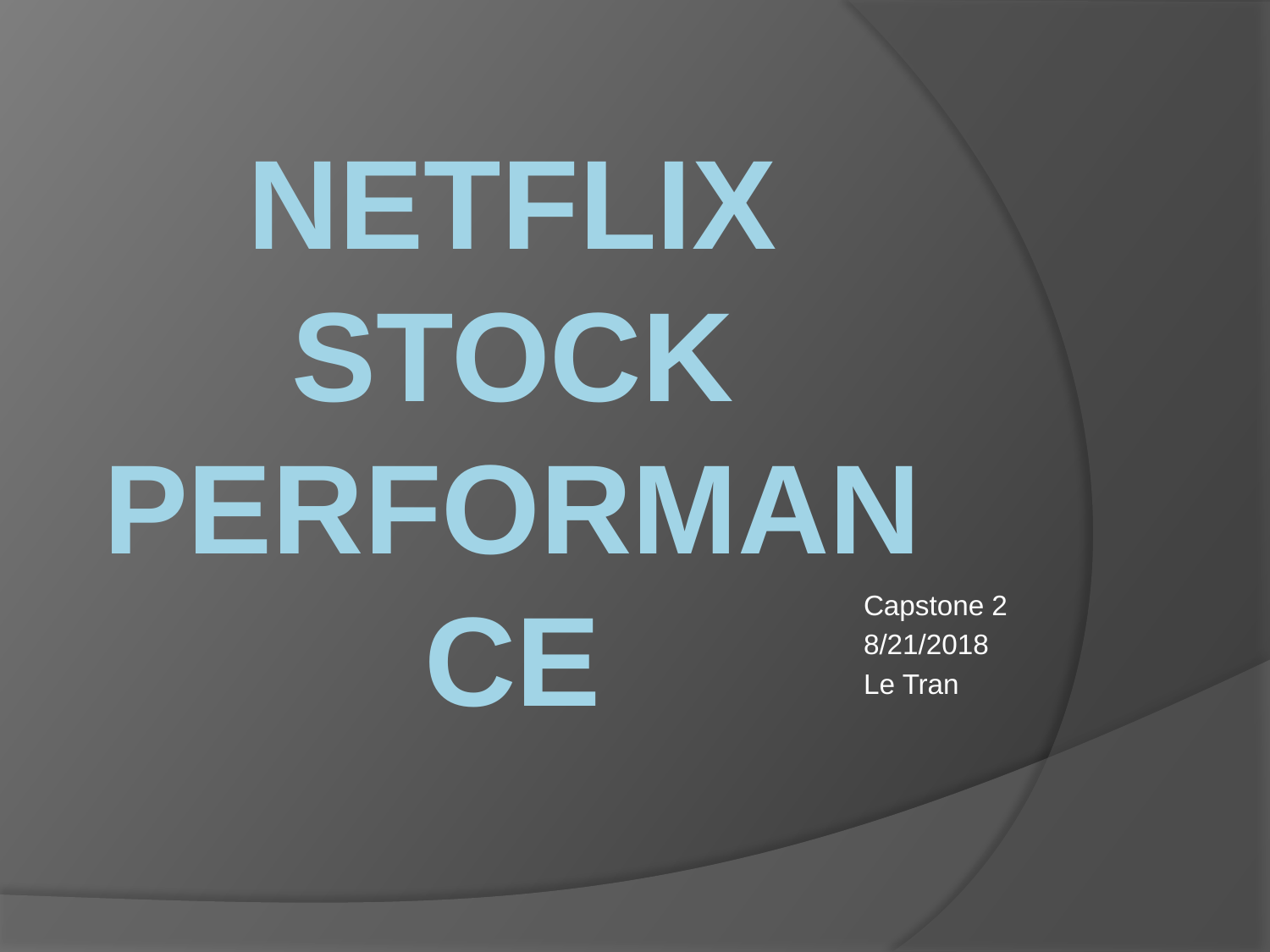

# Netflix Stock Performance
Capstone 2
8/21/2018
Le Tran